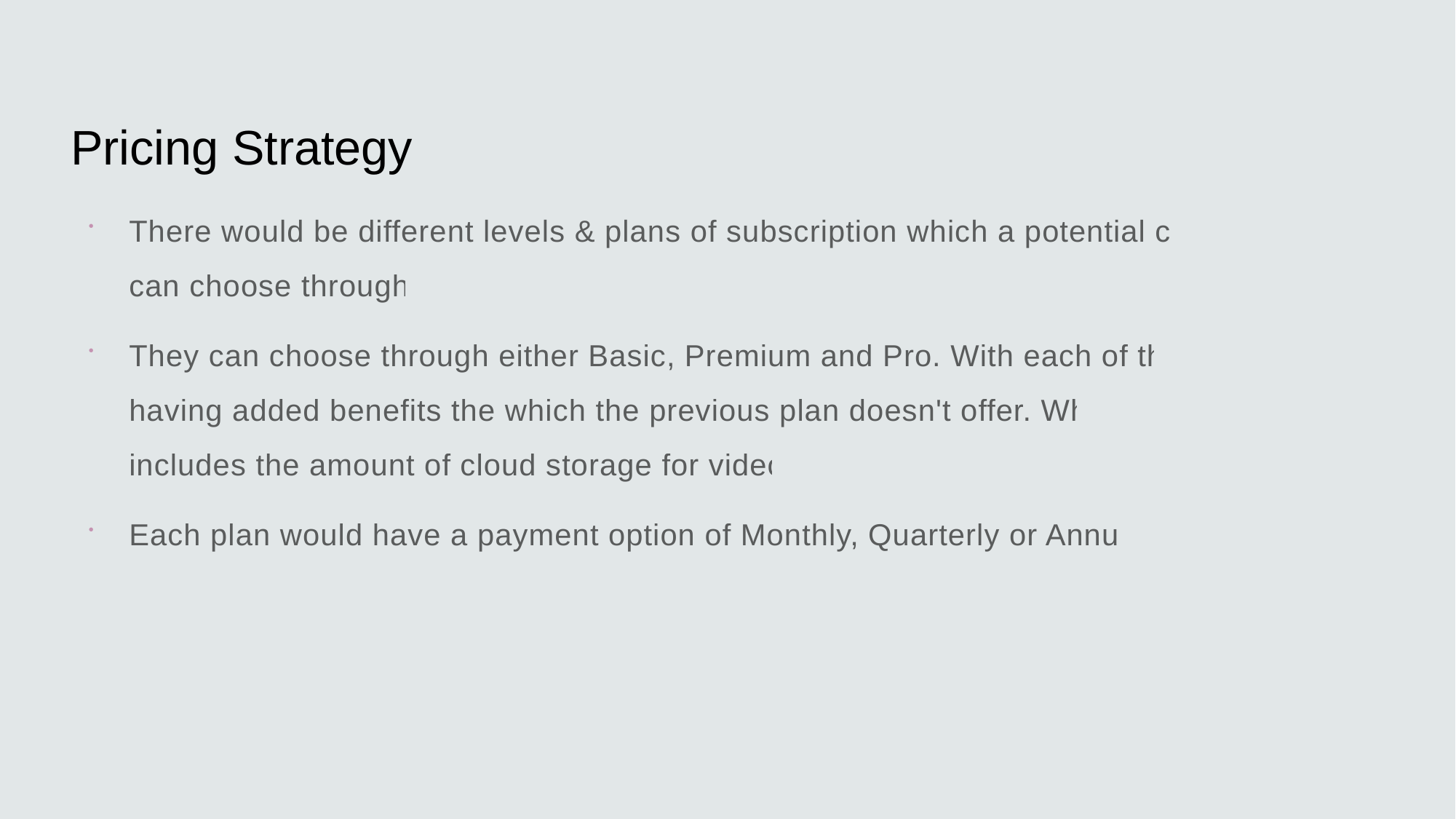

# Pricing Strategy

There would be different levels & plans of subscription which a potential client can choose through.
They can choose through either Basic, Premium and Pro. With each of them having added benefits the which the previous plan doesn't offer. Which includes the amount of cloud storage for videos.
Each plan would have a payment option of Monthly, Quarterly or Annually.